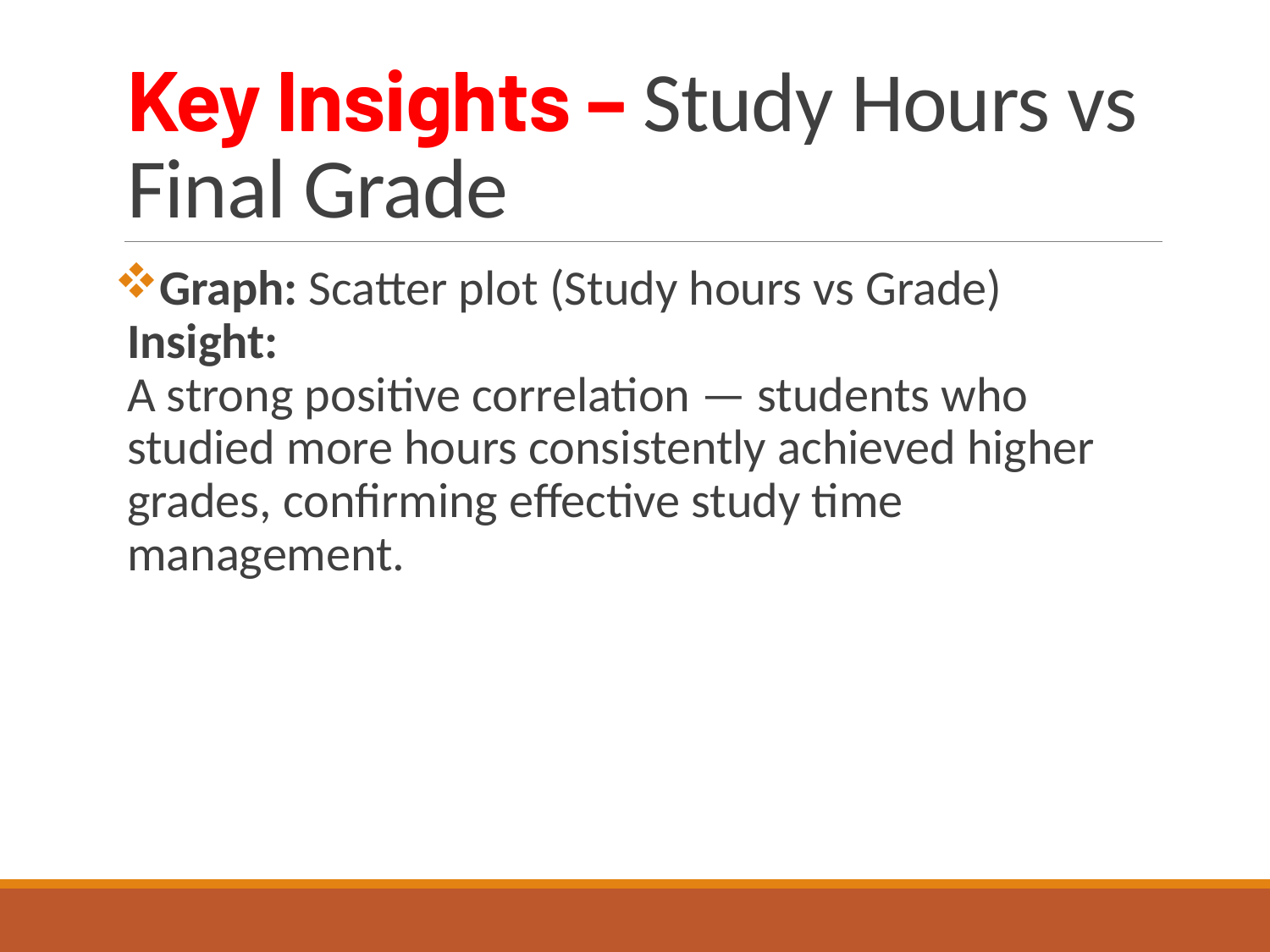

# Key Insights – Study Hours vs Final Grade
Graph: Scatter plot (Study hours vs Grade)
Insight:
A strong positive correlation — students who studied more hours consistently achieved higher grades, confirming effective study time management.